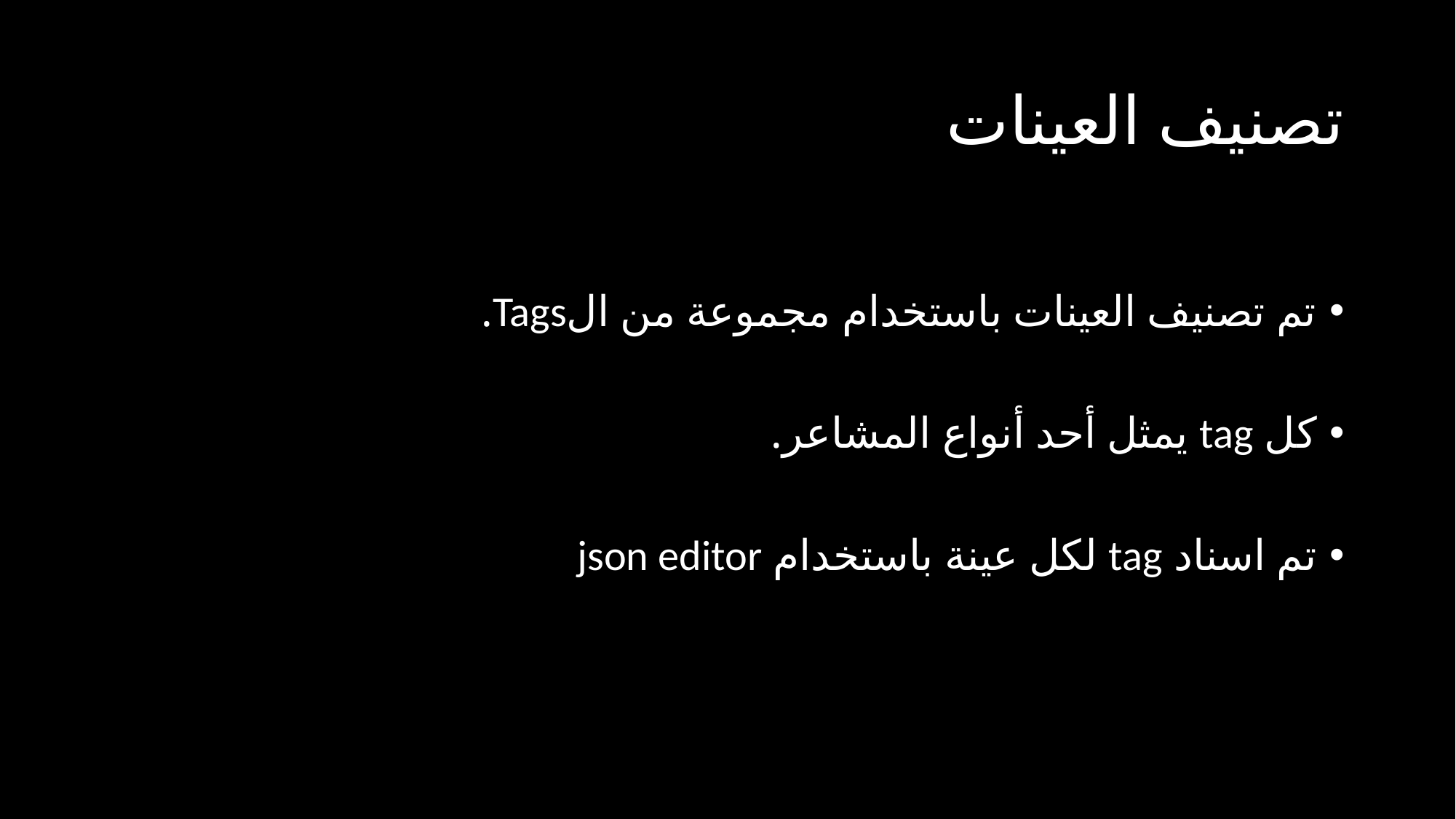

# تصنيف العينات

تم تصنيف العينات باستخدام مجموعة من الTags.

كل tag يمثل أحد أنواع المشاعر.

تم اسناد tag لكل عينة باستخدام json editor